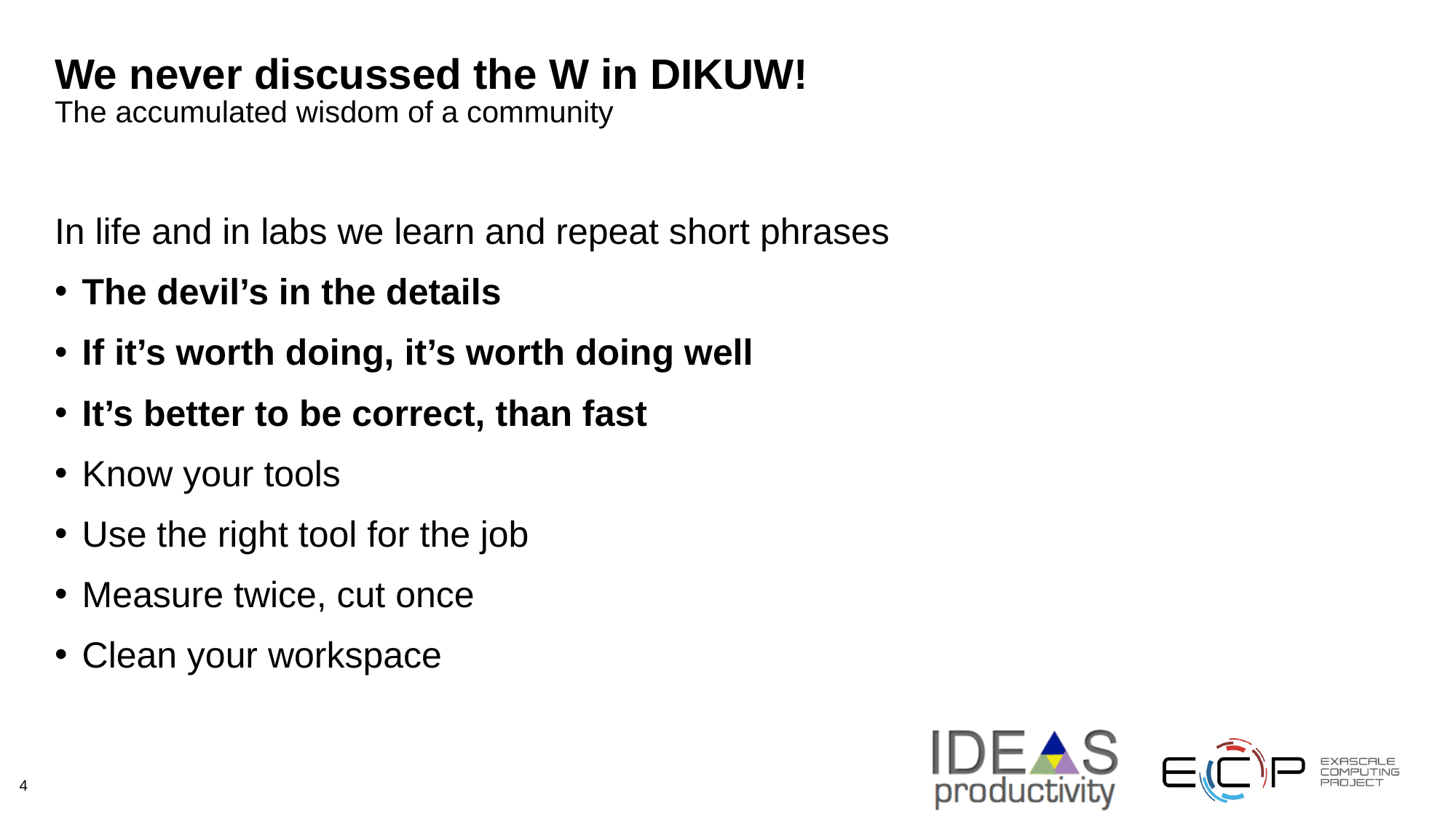

# We never discussed the W in DIKUW! The accumulated wisdom of a community
In life and in labs we learn and repeat short phrases
The devil’s in the details
If it’s worth doing, it’s worth doing well
It’s better to be correct, than fast
Know your tools
Use the right tool for the job
Measure twice, cut once
Clean your workspace